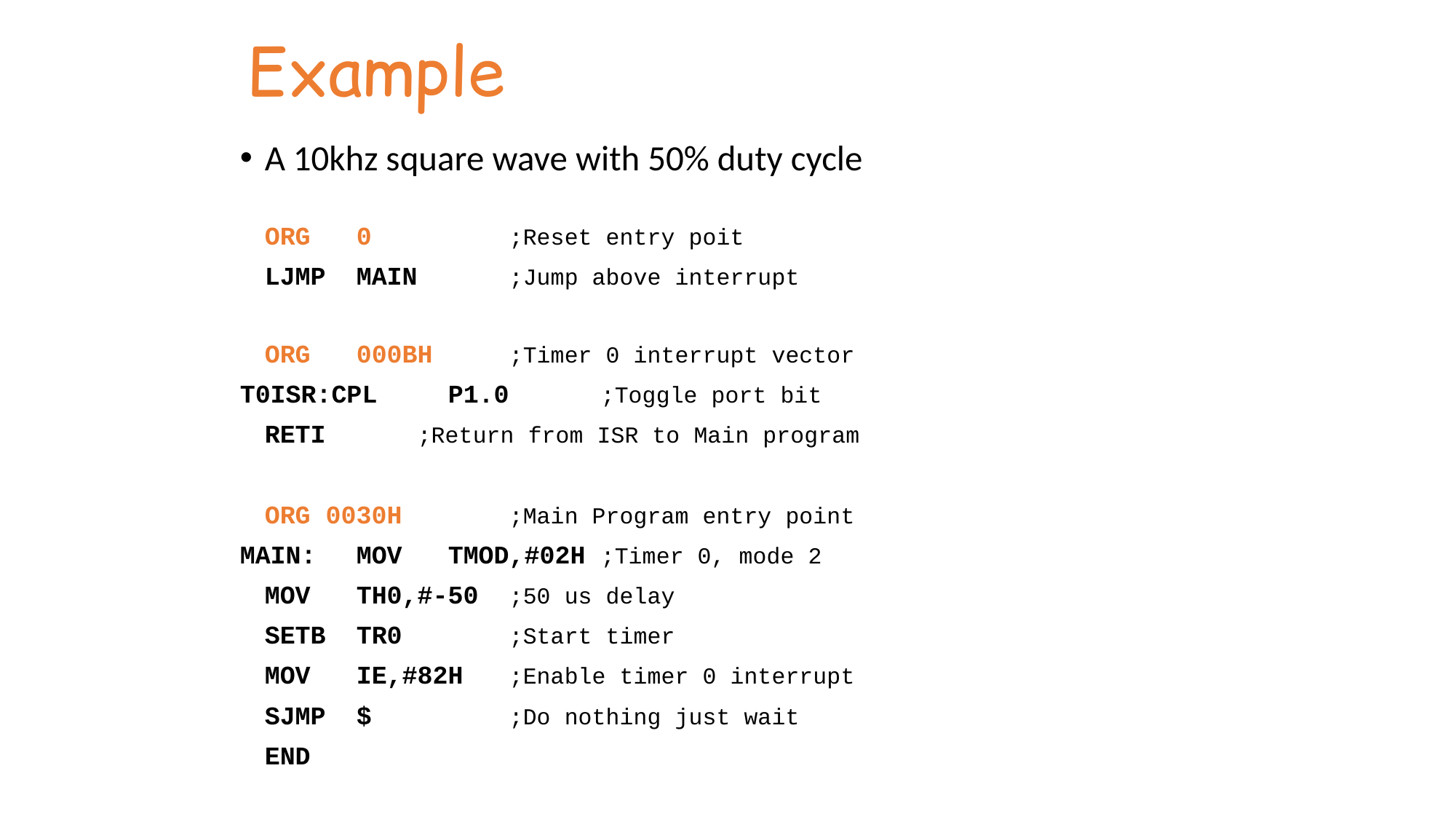

# Example
A 10khz square wave with 50% duty cycle

		ORG 	0	    ;Reset entry poit
		LJMP	MAIN	    ;Jump above interrupt

		ORG	000BH	    ;Timer 0 interrupt vector
T0ISR:CPL	P1.0	    ;Toggle port bit
		RETI		    ;Return from ISR to Main program

		ORG 0030H	    ;Main Program entry point
MAIN:	MOV	TMOD,#02H ;Timer 0, mode 2
		MOV	TH0,#-50  ;50 us delay
		SETB	TR0	    ;Start timer
		MOV	IE,#82H   ;Enable timer 0 interrupt
		SJMP	$	    ;Do nothing just wait
		END